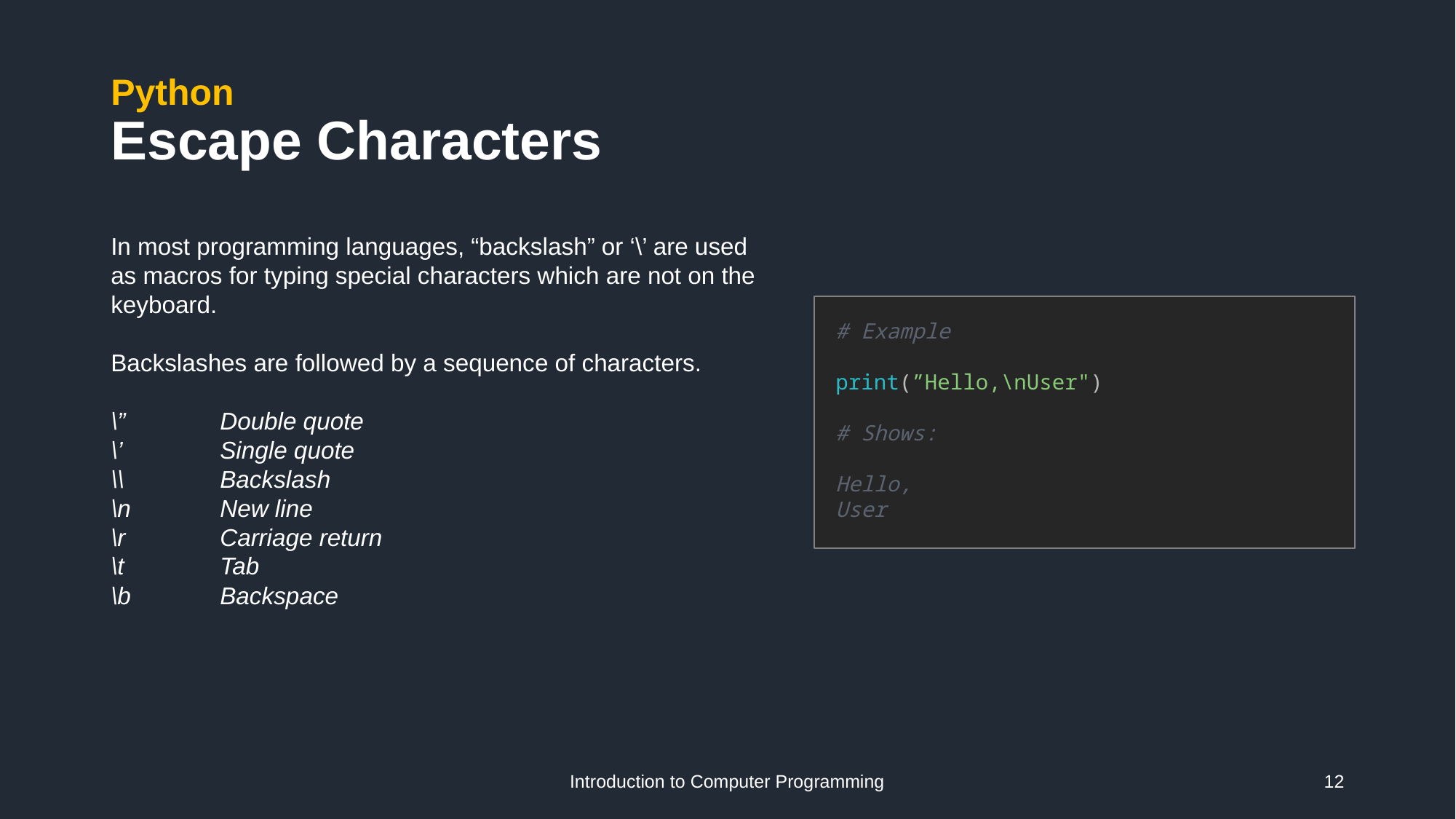

# Python Escape Characters
In most programming languages, “backslash” or ‘\’ are used as macros for typing special characters which are not on the keyboard.

Backslashes are followed by a sequence of characters.

\”	Double quote
\’	Single quote
\\	Backslash
\n	New line
\r	Carriage return
\t	Tab
\b	Backspace
# Example print(”Hello,\nUser") # Shows:
Hello,
User
Introduction to Computer Programming
12